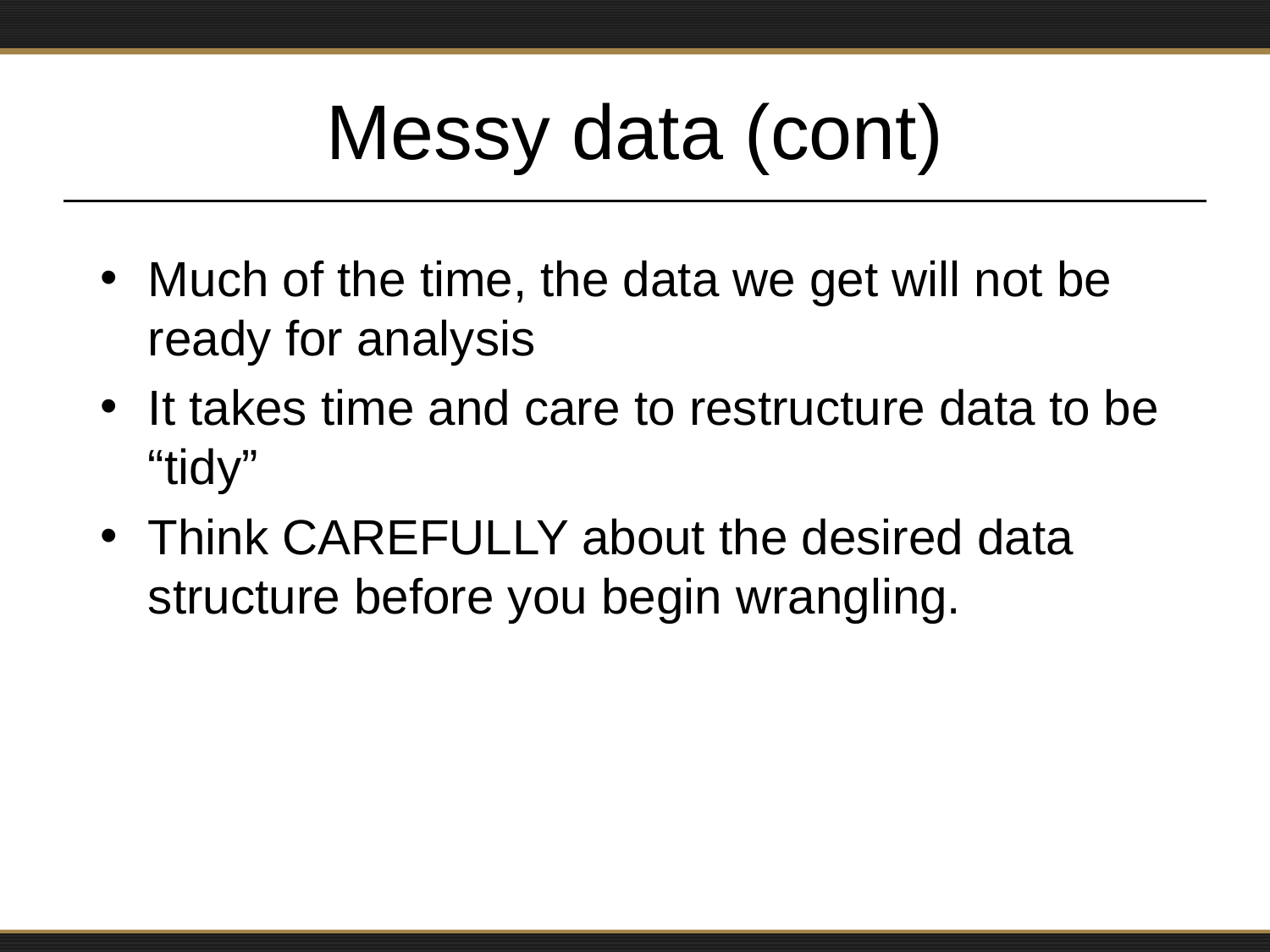

# Messy data (cont)
Much of the time, the data we get will not be ready for analysis
It takes time and care to restructure data to be “tidy”
Think CAREFULLY about the desired data structure before you begin wrangling.